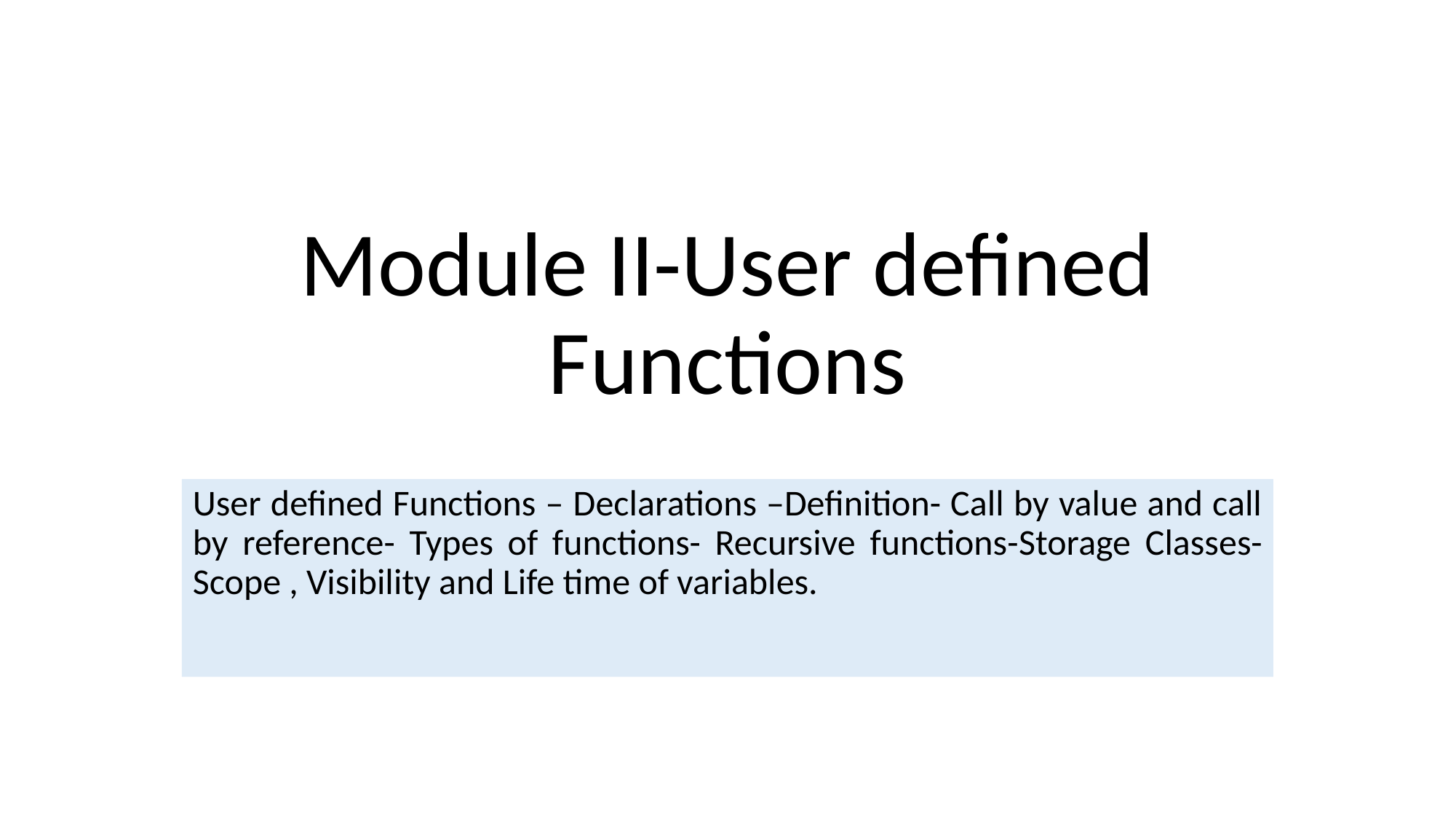

# Module II-User defined Functions
User defined Functions – Declarations –Definition- Call by value and call by reference- Types of functions- Recursive functions-Storage Classes-Scope , Visibility and Life time of variables.